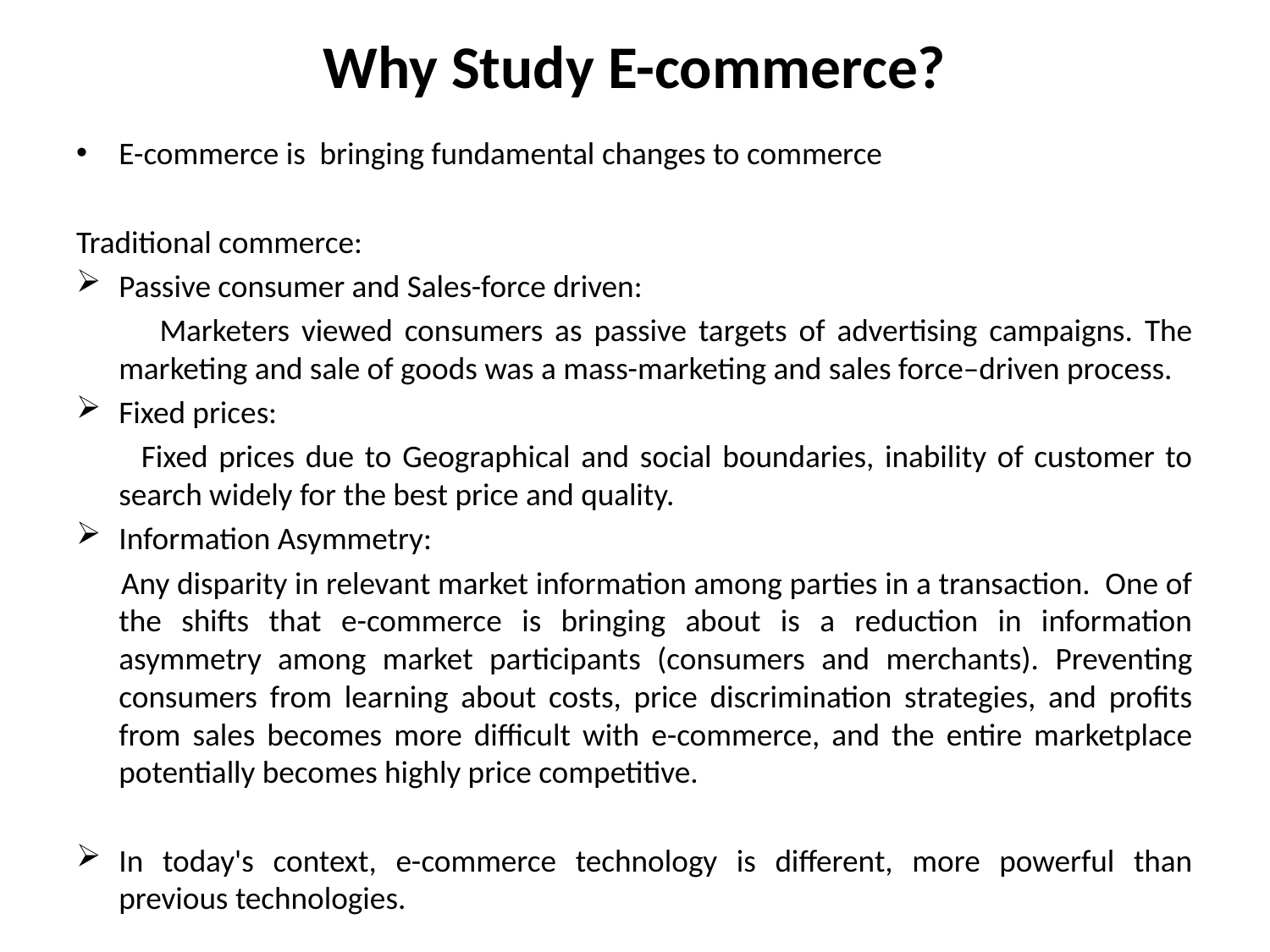

# Why Study E-commerce?
E-commerce is  bringing fundamental changes to commerce

Traditional commerce:
Passive consumer and Sales-force driven:
       Marketers viewed consumers as passive targets of advertising campaigns. The marketing and sale of goods was a mass-marketing and sales force–driven process.
Fixed prices:
      Fixed prices due to Geographical and social boundaries, inability of customer to search widely for the best price and quality.
Information Asymmetry:
      Any disparity in relevant market information among parties in a transaction.  One of the shifts that e-commerce is bringing about is a reduction in information asymmetry among market participants (consumers and merchants). Preventing consumers from learning about costs, price discrimination strategies, and profits from sales becomes more difficult with e-commerce, and the entire marketplace potentially becomes highly price competitive.

In today's context, e-commerce technology is different, more powerful than previous technologies.